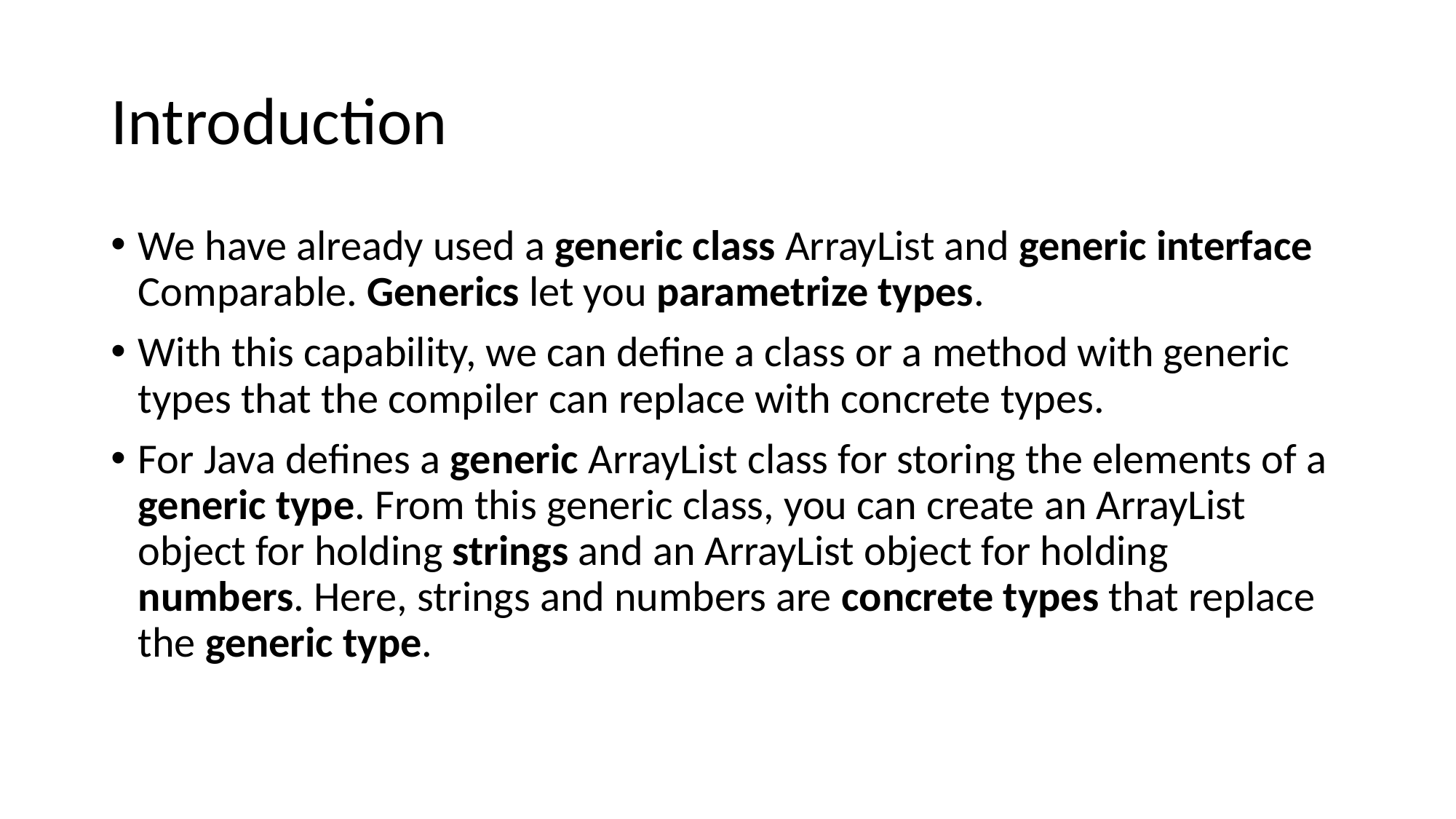

# Introduction
We have already used a generic class ArrayList and generic interface Comparable. Generics let you parametrize types.
With this capability, we can define a class or a method with generic types that the compiler can replace with concrete types.
For Java defines a generic ArrayList class for storing the elements of a generic type. From this generic class, you can create an ArrayList object for holding strings and an ArrayList object for holding numbers. Here, strings and numbers are concrete types that replace the generic type.